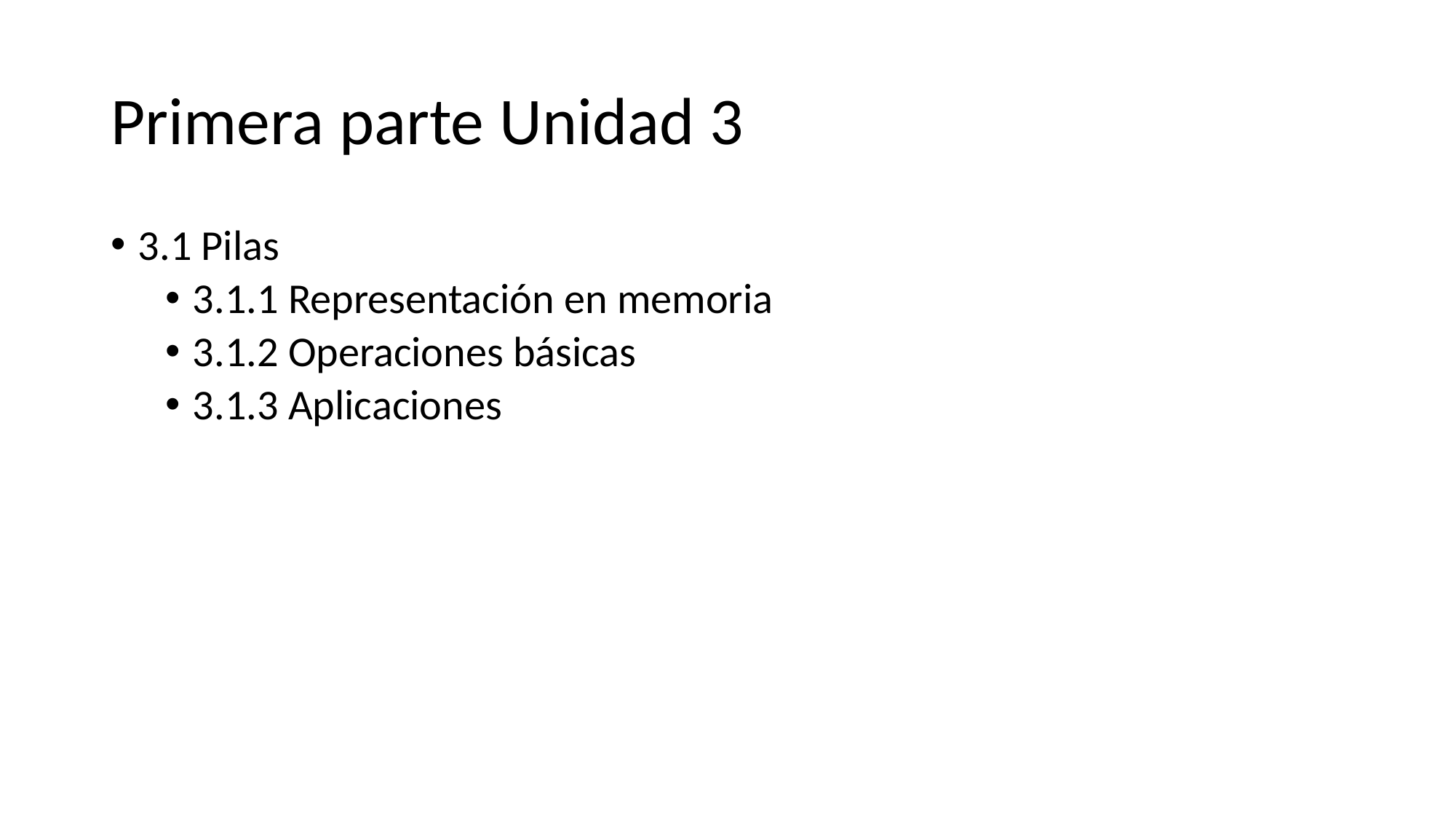

# Primera parte Unidad 3
3.1 Pilas
3.1.1 Representación en memoria
3.1.2 Operaciones básicas
3.1.3 Aplicaciones